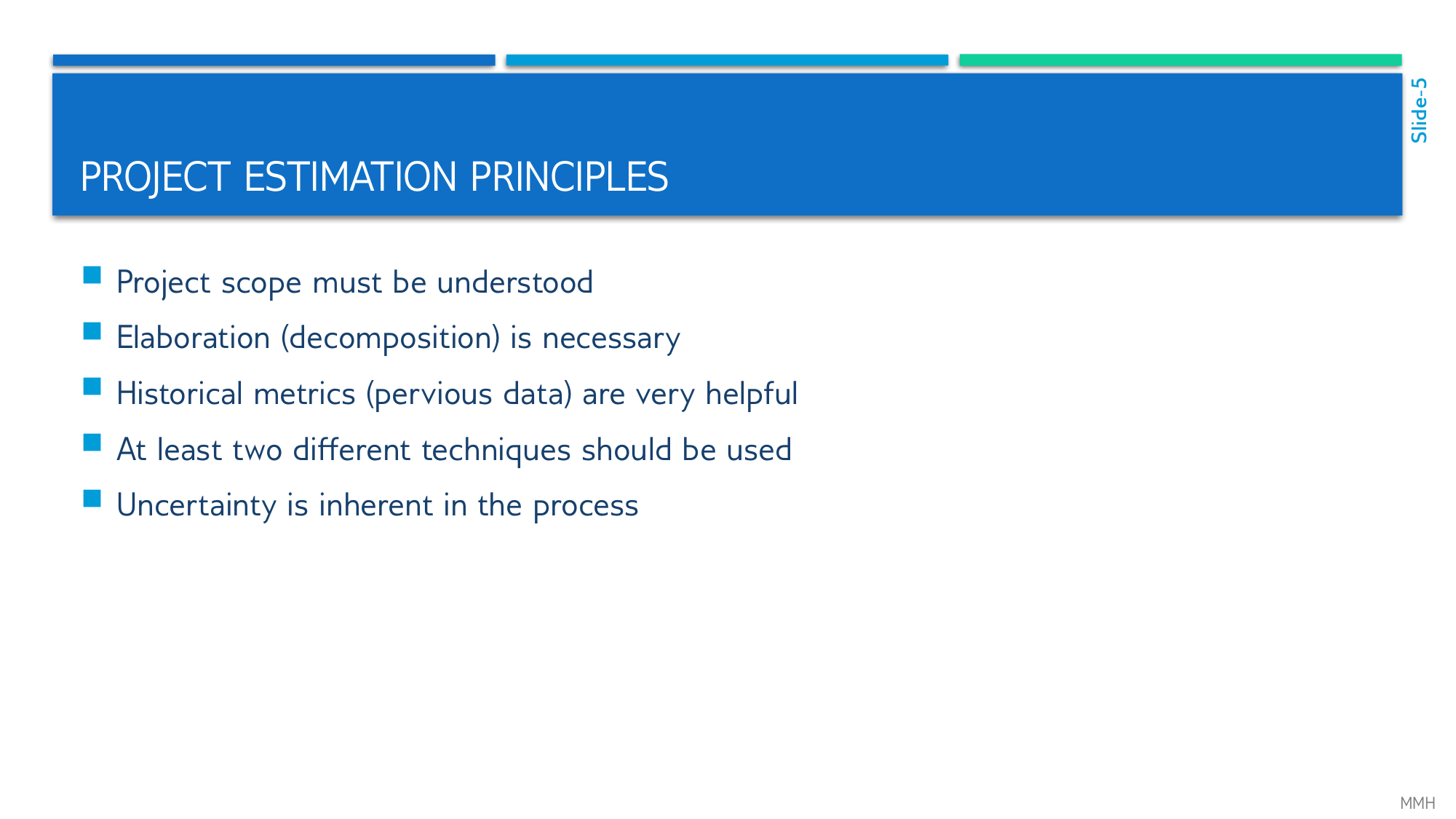

Slide-5
# Project estimation Principles
Project scope must be understood
Elaboration (decomposition) is necessary
Historical metrics (pervious data) are very helpful
At least two different techniques should be used
Uncertainty is inherent in the process
  MMH